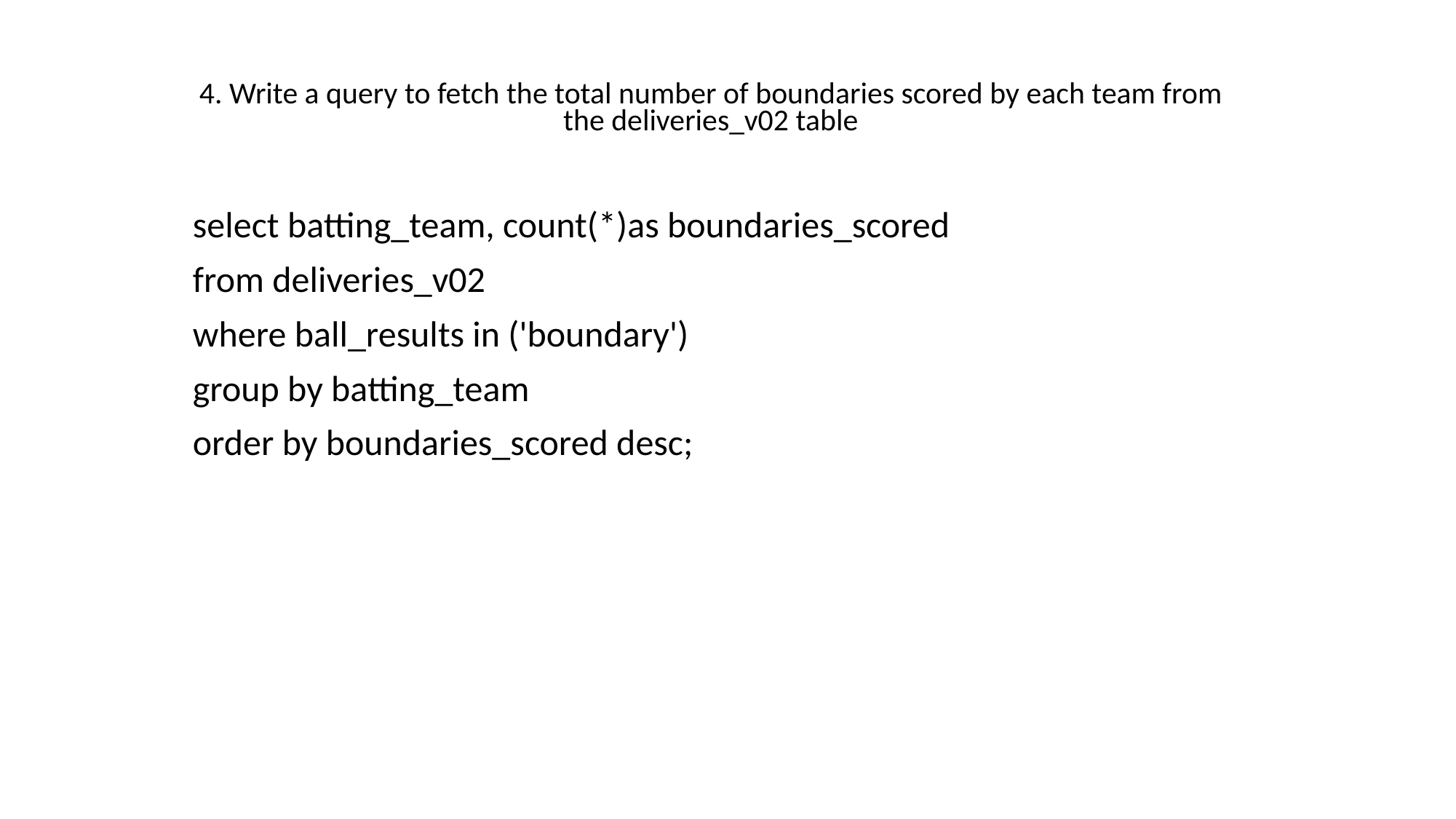

# 4. Write a query to fetch the total number of boundaries scored by each team from the deliveries_v02 table

select batting_team, count(*)as boundaries_scored
from deliveries_v02
where ball_results in ('boundary')
group by batting_team
order by boundaries_scored desc;